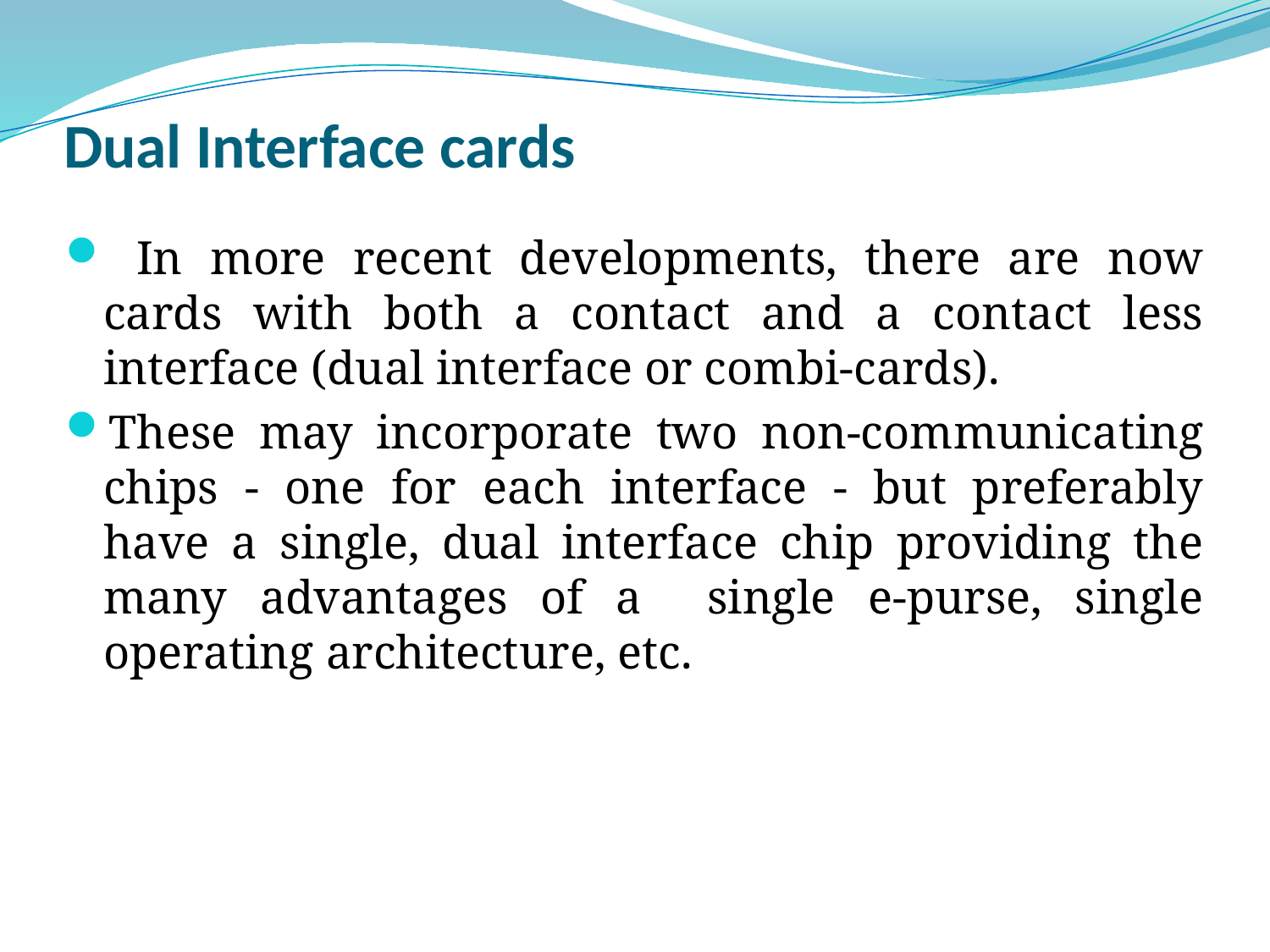

# Dual Interface cards
 In more recent developments, there are now cards with both a contact and a contact less interface (dual interface or combi-cards).
These may incorporate two non-communicating chips - one for each interface - but preferably have a single, dual interface chip providing the many advantages of a  single e-purse, single operating architecture, etc.